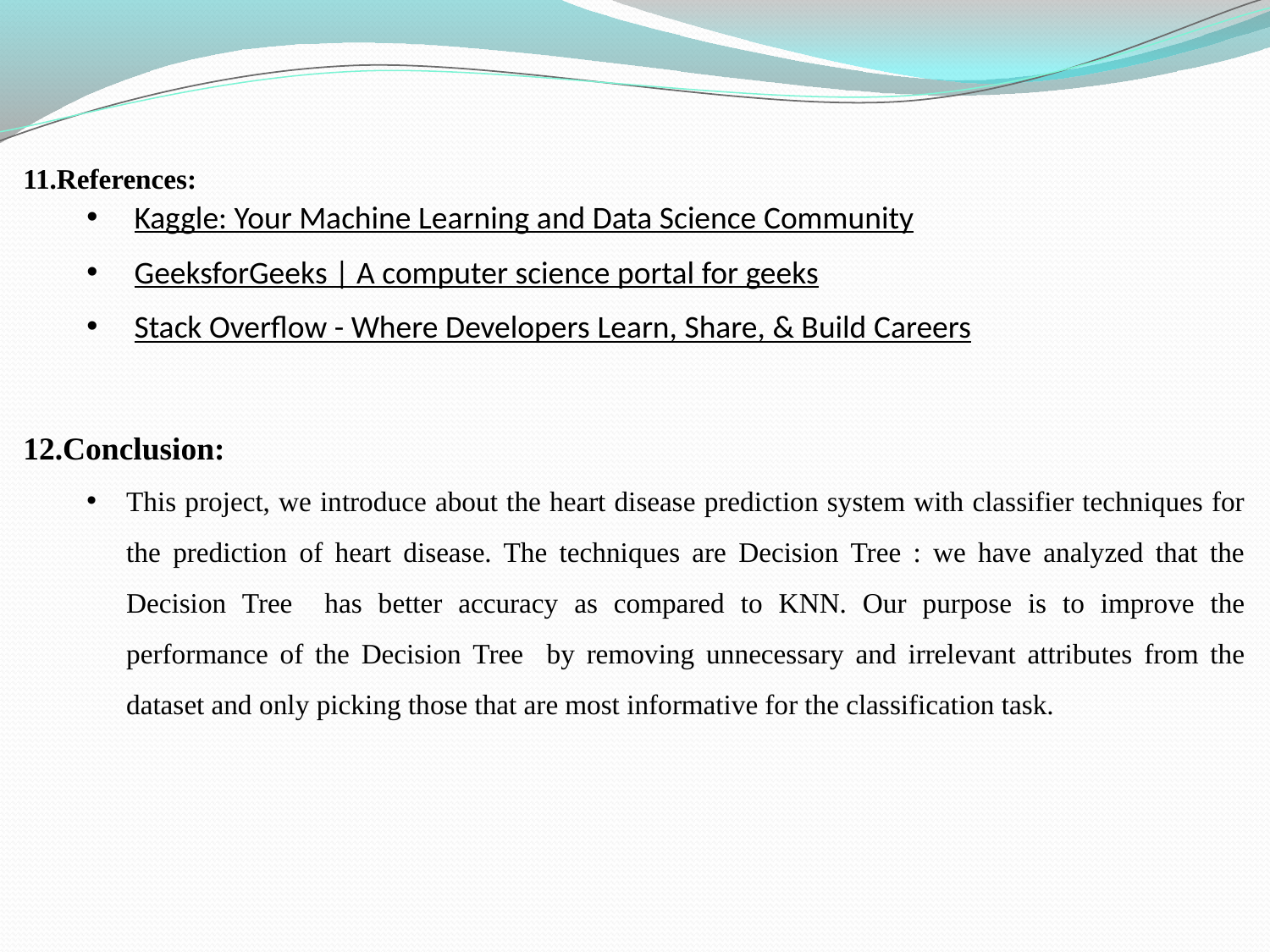

11.References:
Kaggle: Your Machine Learning and Data Science Community
GeeksforGeeks | A computer science portal for geeks
Stack Overflow - Where Developers Learn, Share, & Build Careers

12.Conclusion:
This project, we introduce about the heart disease prediction system with classifier techniques for the prediction of heart disease. The techniques are Decision Tree : we have analyzed that the Decision Tree  has better accuracy as compared to KNN. Our purpose is to improve the performance of the Decision Tree  by removing unnecessary and irrelevant attributes from the dataset and only picking those that are most informative for the classification task.